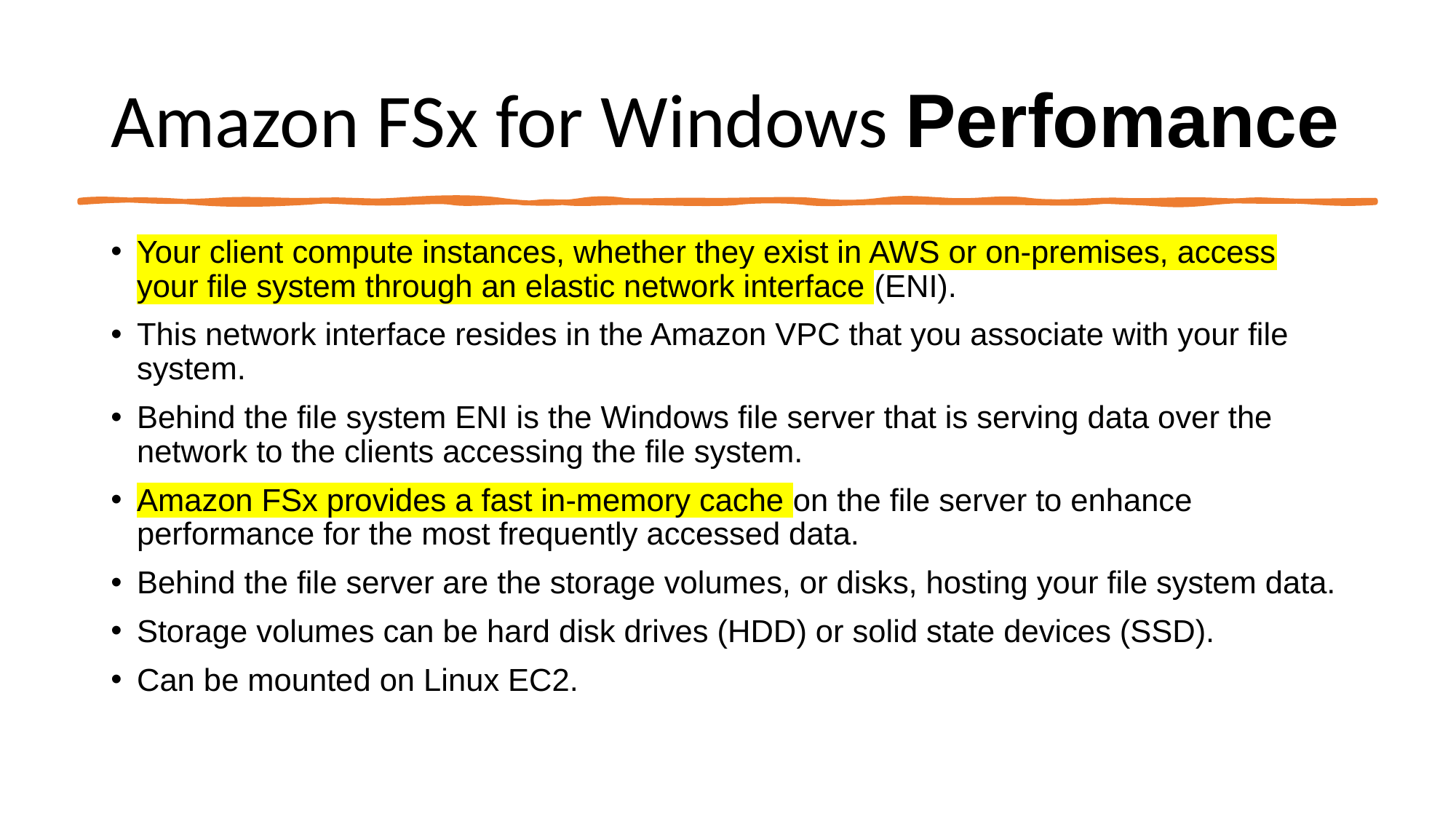

# Amazon FSx for Windows Perfomance

Your client compute instances, whether they exist in AWS or on-premises, access your file system through an elastic network interface (ENI).
This network interface resides in the Amazon VPC that you associate with your file system.
Behind the file system ENI is the Windows file server that is serving data over the network to the clients accessing the file system.
Amazon FSx provides a fast in-memory cache on the file server to enhance performance for the most frequently accessed data.
Behind the file server are the storage volumes, or disks, hosting your file system data.
Storage volumes can be hard disk drives (HDD) or solid state devices (SSD).
Can be mounted on Linux EC2.